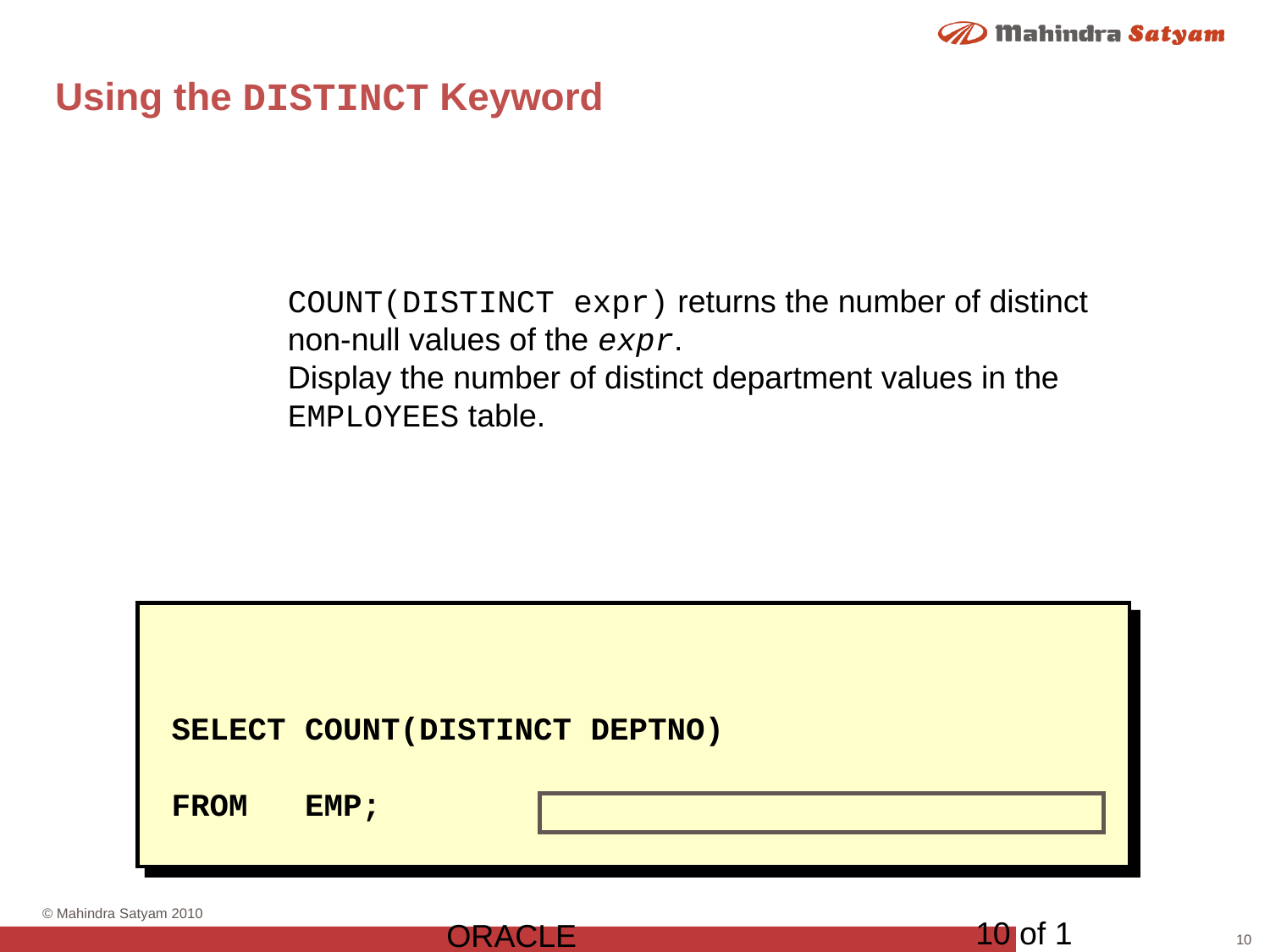

# Using the DISTINCT Keyword
COUNT(DISTINCT expr) returns the number of distinct non-null values of the expr.
Display the number of distinct department values in the EMPLOYEES table.

SELECT COUNT(DISTINCT DEPTNO)

FROM   EMP;

10 of 1
ORACLE